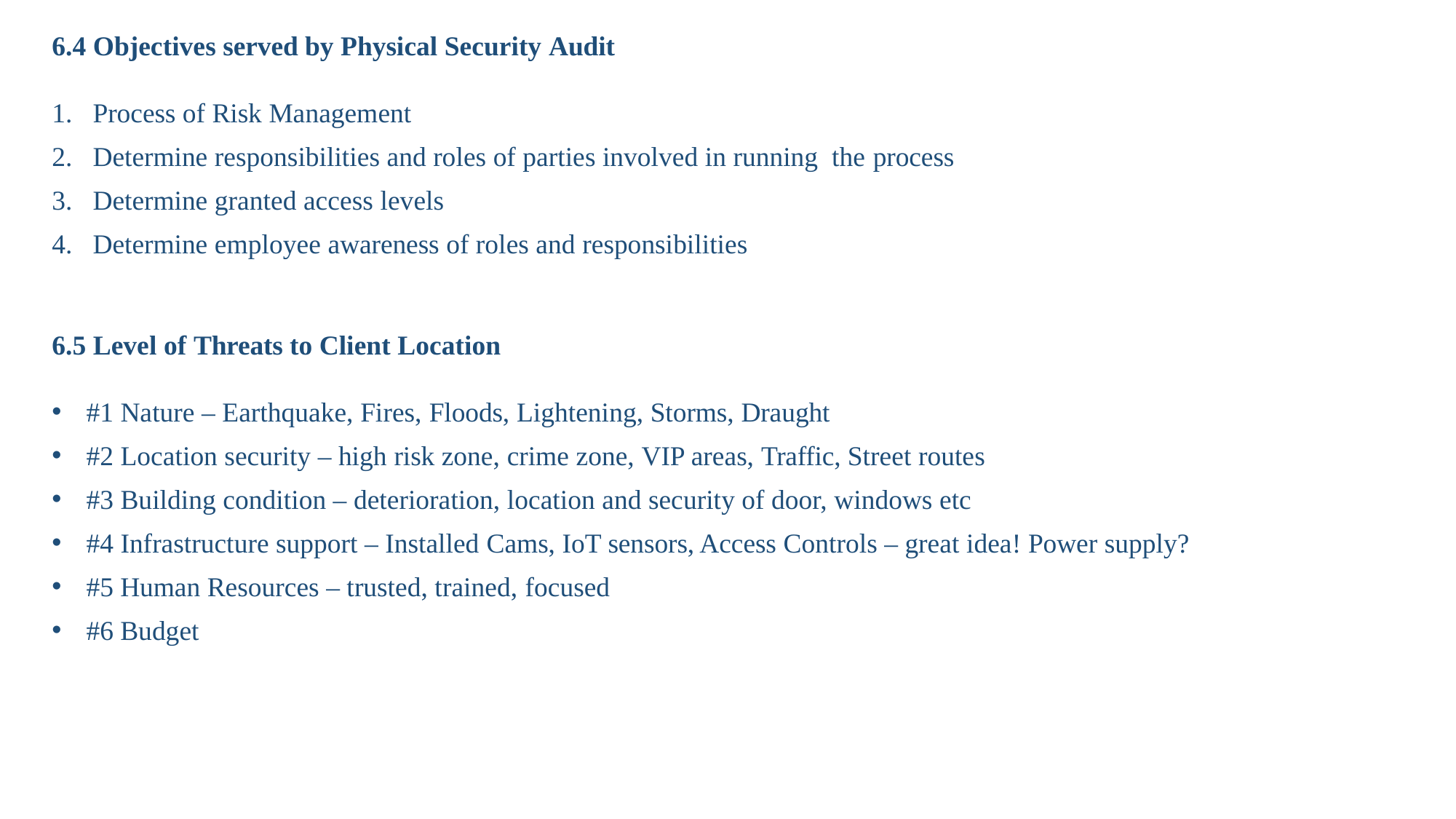

6.4 Objectives served by Physical Security Audit

Process of Risk Management
Determine responsibilities and roles of parties involved in running  the process
Determine granted access levels
Determine employee awareness of roles and responsibilities

6.5 Level of Threats to Client Location

#1 Nature – Earthquake, Fires, Floods, Lightening, Storms, Draught
#2 Location security – high risk zone, crime zone, VIP areas, Traffic, Street routes
#3 Building condition – deterioration, location and security of door, windows etc
#4 Infrastructure support – Installed Cams, IoT sensors, Access Controls – great idea! Power supply?
#5 Human Resources – trusted, trained, focused
#6 Budget